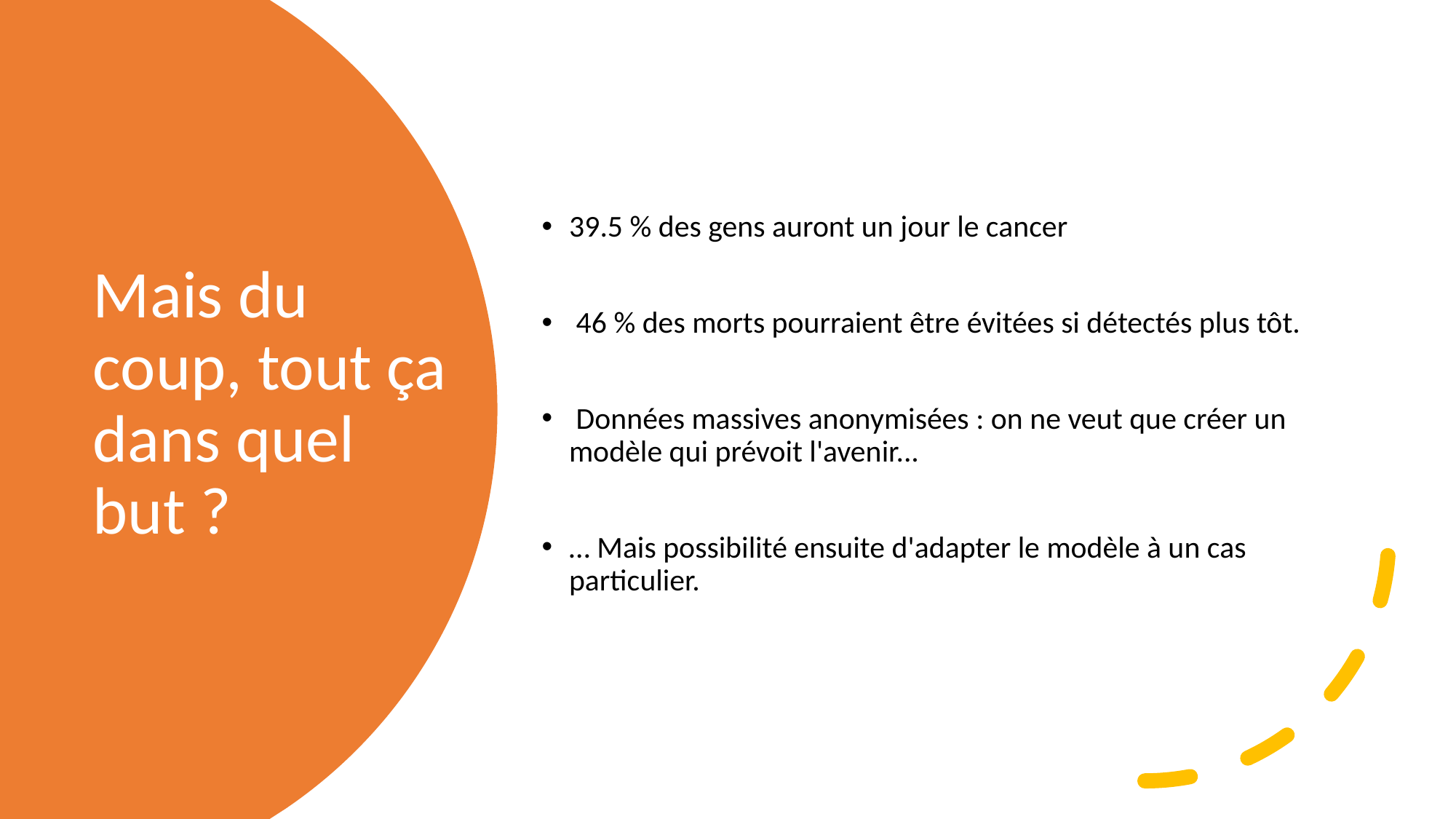

39.5 % des gens auront un jour le cancer

 46 % des morts pourraient être évitées si détectés plus tôt.

 Données massives anonymisées : on ne veut que créer un modèle qui prévoit l'avenir...

… Mais possibilité ensuite d'adapter le modèle à un cas particulier.
# Mais du coup, tout ça dans quel but ?